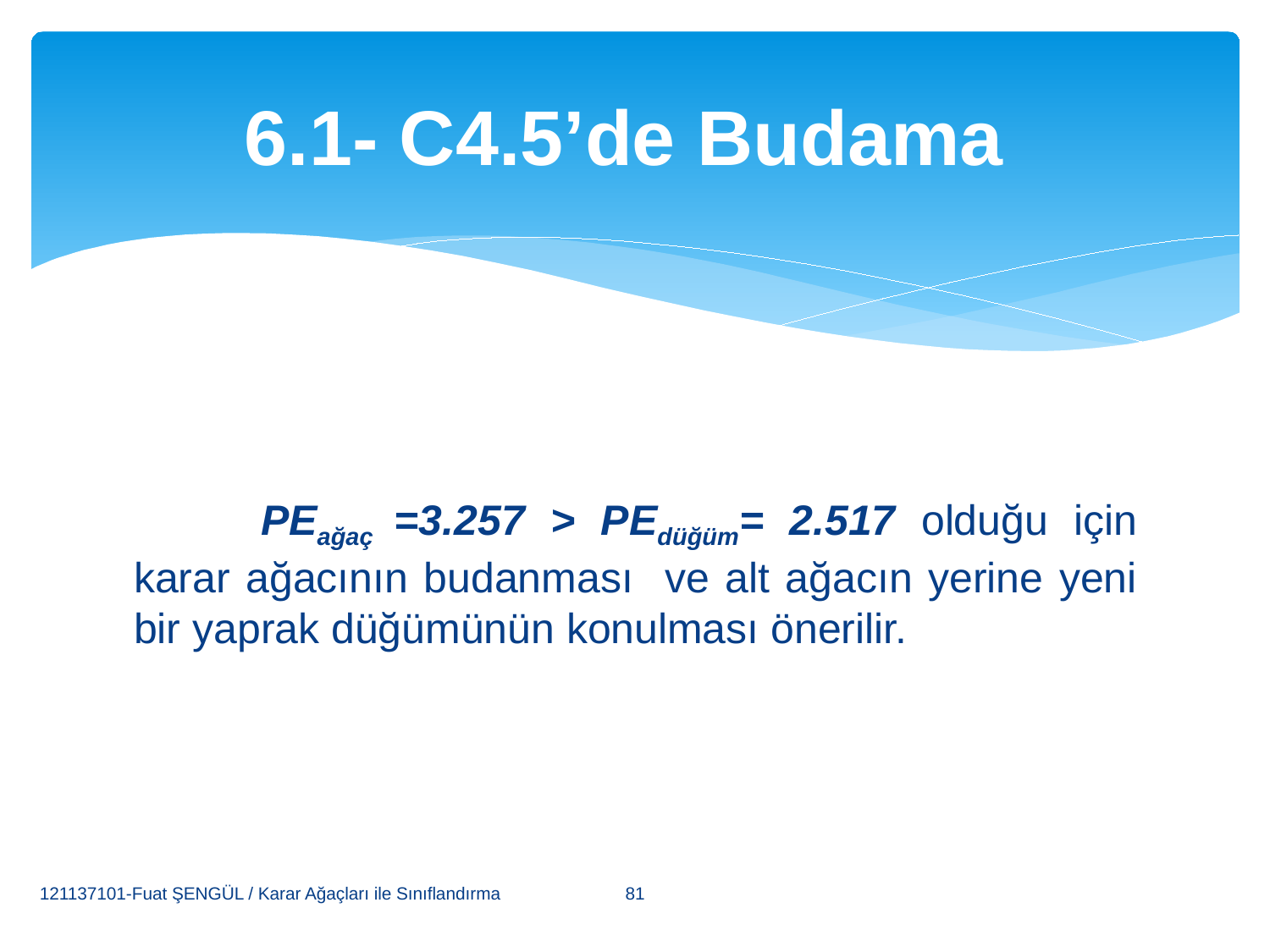

# 6.1- C4.5’de Budama
	PEağaç =3.257 > PEdüğüm= 2.517 olduğu için karar ağacının budanması  ve alt ağacın yerine yeni bir yaprak düğümünün konulması önerilir.
81
121137101-Fuat ŞENGÜL / Karar Ağaçları ile Sınıflandırma